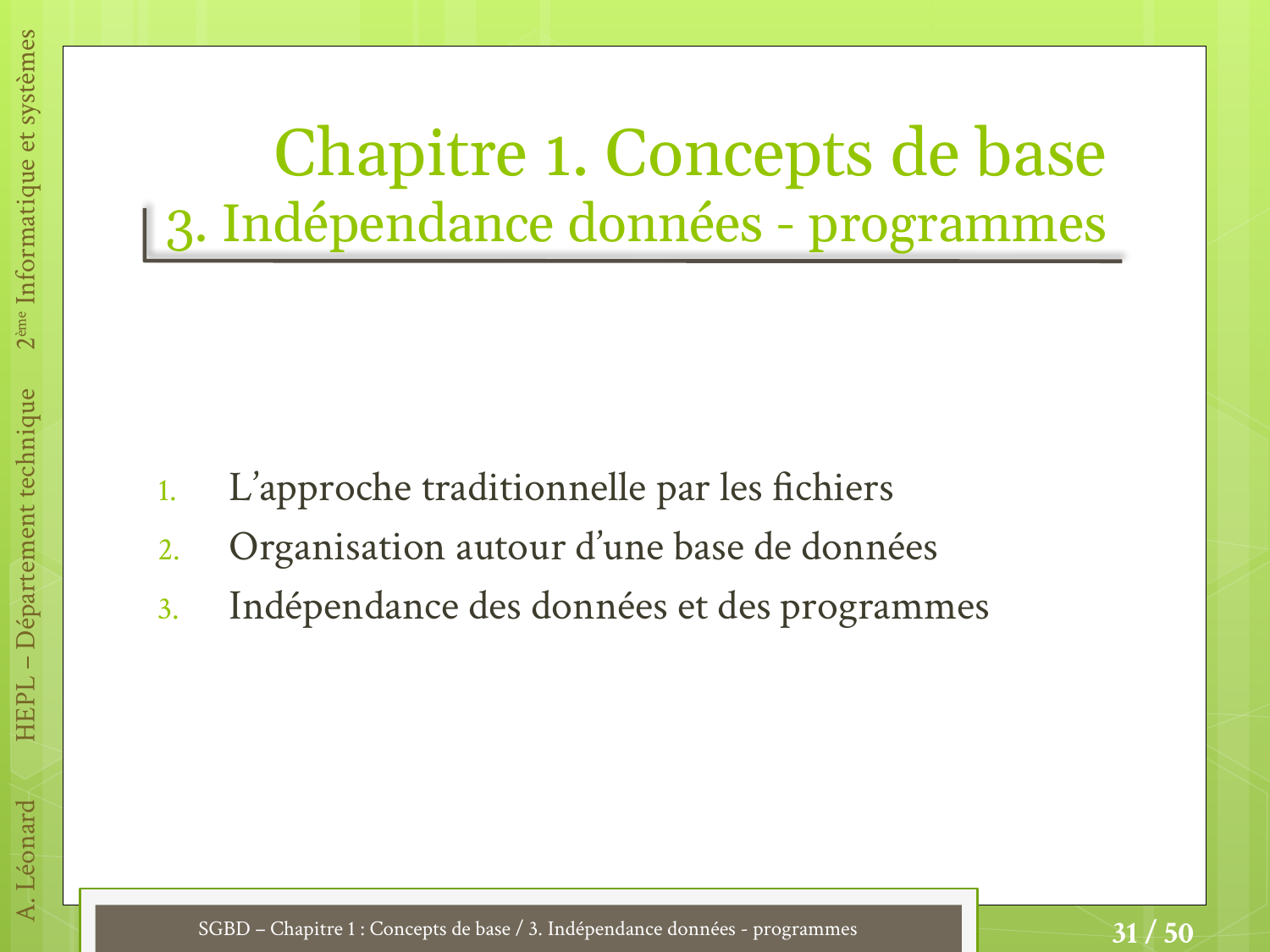

# Chapitre 1. Concepts de base 3. Indépendance données - programmes
L’approche traditionnelle par les fichiers
Organisation autour d’une base de données
Indépendance des données et des programmes

SGBD – Chapitre 1 : Concepts de base / 3. Indépendance données - programmes